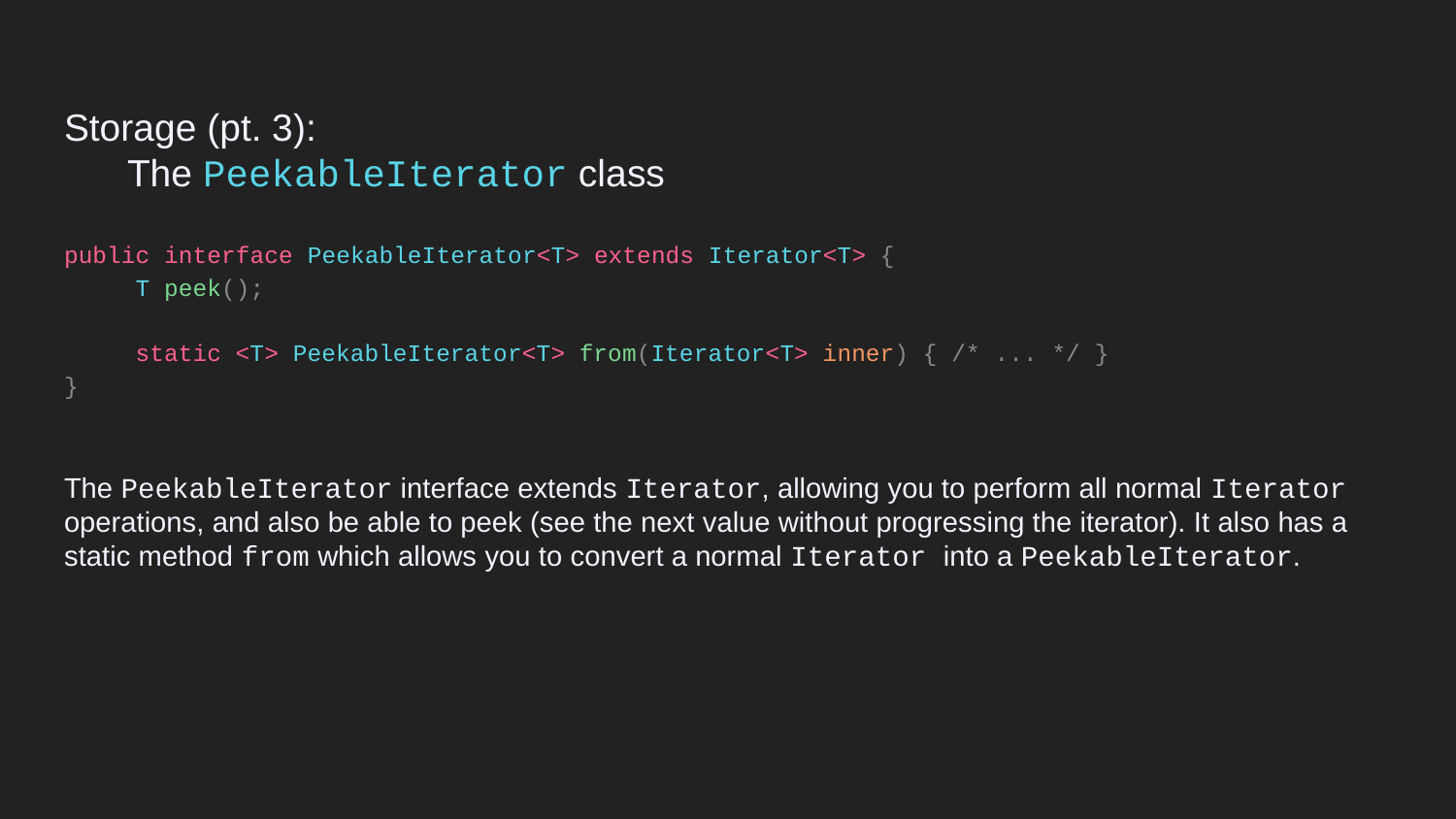

# Storage (pt. 3): The PeekableIterator class
public interface PeekableIterator<T> extends Iterator<T> {
T peek();

static <T> PeekableIterator<T> from(Iterator<T> inner) { /* ... */ }
}
The PeekableIterator interface extends Iterator, allowing you to perform all normal Iterator operations, and also be able to peek (see the next value without progressing the iterator). It also has a static method from which allows you to convert a normal Iterator into a PeekableIterator.